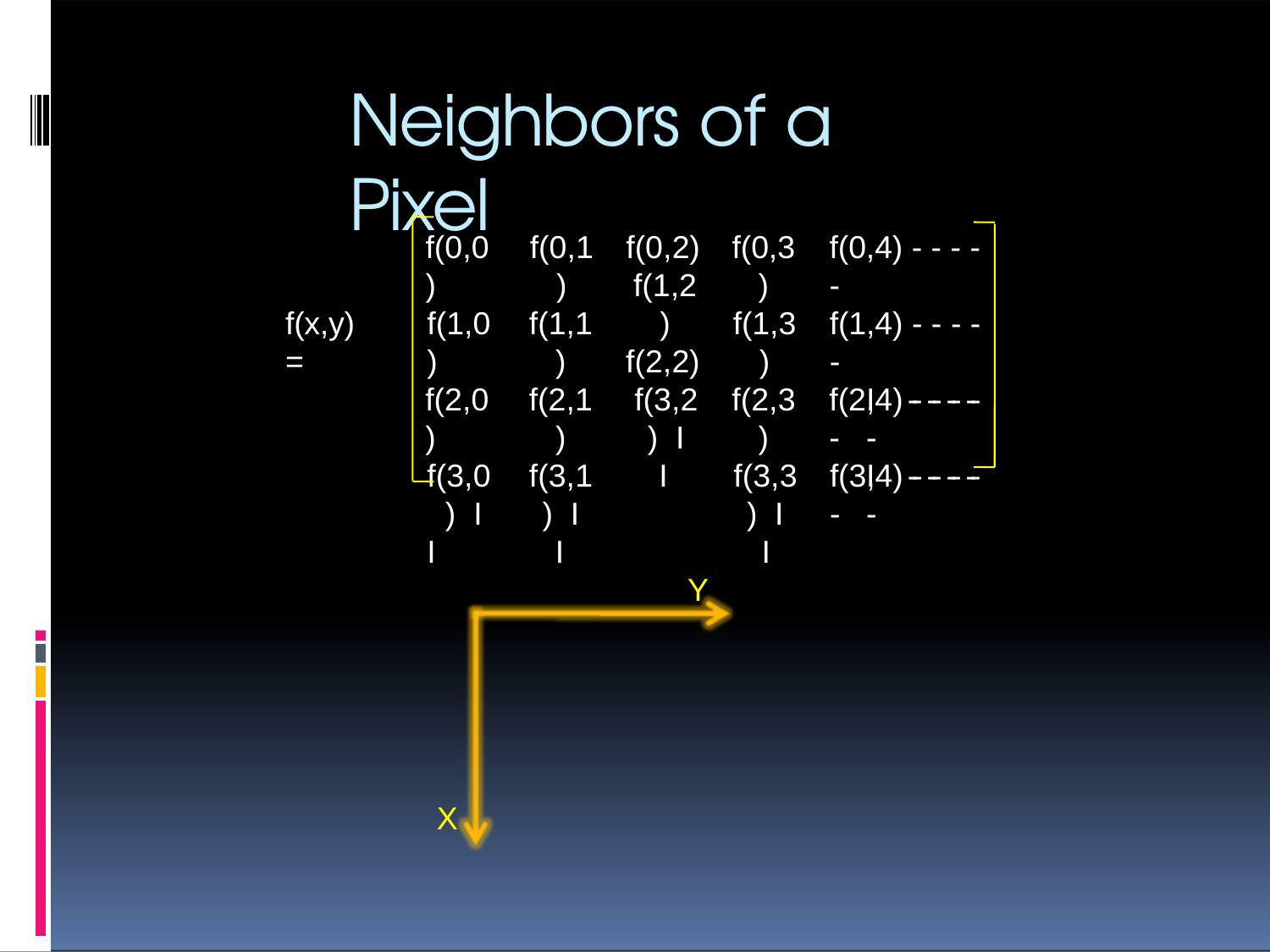

# Neighbors of a Pixel

f(0,0)
f(1,0)
f(2,0)
f(3,0)  I
I
f(0,1)
f(1,1)
f(2,1)
f(3,1)  I
I
f(0,2)
f(1,2)
f(2,2)
f(3,2)  I
I
f(0,3)
f(1,3)
f(2,3)
f(3,3)  I
I
f(0,4) - - - - -
f(1,4) - - - - -
f(2,4) - - - - -
f(3,4) - - - - -
f(x,y) =
I	- - - - -
I	- - - - -

Y

X